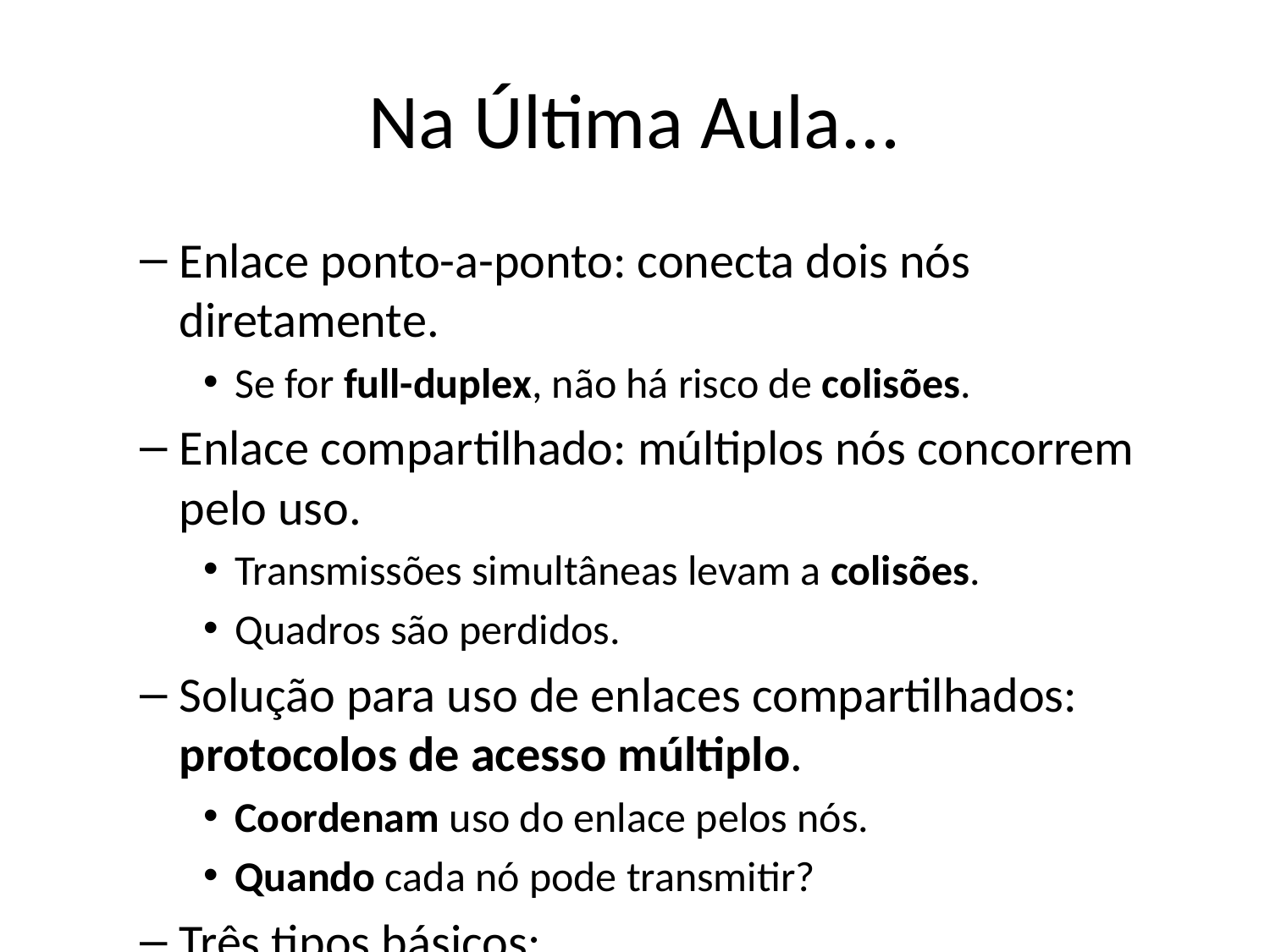

# Na Última Aula...
Enlace ponto-a-ponto: conecta dois nós diretamente.
Se for full-duplex, não há risco de colisões.
Enlace compartilhado: múltiplos nós concorrem pelo uso.
Transmissões simultâneas levam a colisões.
Quadros são perdidos.
Solução para uso de enlaces compartilhados: protocolos de acesso múltiplo.
Coordenam uso do enlace pelos nós.
Quando cada nó pode transmitir?
Três tipos básicos:
Particionamento de canal: canal é “quebrado” em “pedaços” isolados.
Podem ser usados simultaneamente sem colisão.
Acesso alternado: nós recebem a chance de usar o meio exclusivamente.
Coordenação necessária.
Dar oportunidade a nós que não querem transmitir reduz eficiência.
Acesso aleatório: nós decidem localmente quando usar o meio.
Colisões podem ocorrer, devem ser tratadas.
Quando há colisões, eficiência cai.
Quanto mais nós, mais provável é a ocorrência de colisões.